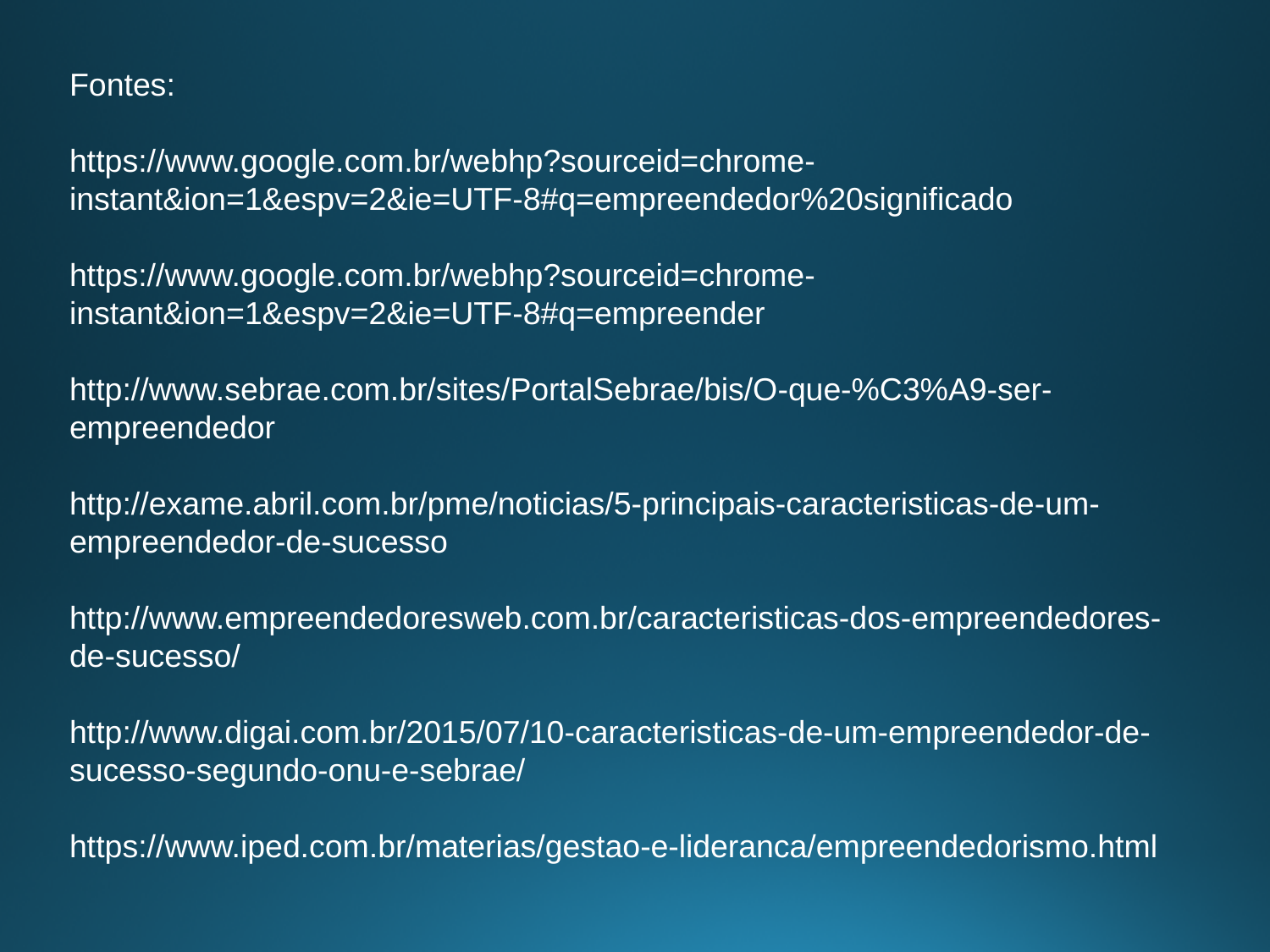

Fontes:

https://www.google.com.br/webhp?sourceid=chrome-instant&ion=1&espv=2&ie=UTF-8#q=empreendedor%20significado

https://www.google.com.br/webhp?sourceid=chrome-instant&ion=1&espv=2&ie=UTF-8#q=empreender

http://www.sebrae.com.br/sites/PortalSebrae/bis/O-que-%C3%A9-ser-empreendedor

http://exame.abril.com.br/pme/noticias/5-principais-caracteristicas-de-um-empreendedor-de-sucesso

http://www.empreendedoresweb.com.br/caracteristicas-dos-empreendedores-de-sucesso/

http://www.digai.com.br/2015/07/10-caracteristicas-de-um-empreendedor-de-sucesso-segundo-onu-e-sebrae/

https://www.iped.com.br/materias/gestao-e-lideranca/empreendedorismo.html